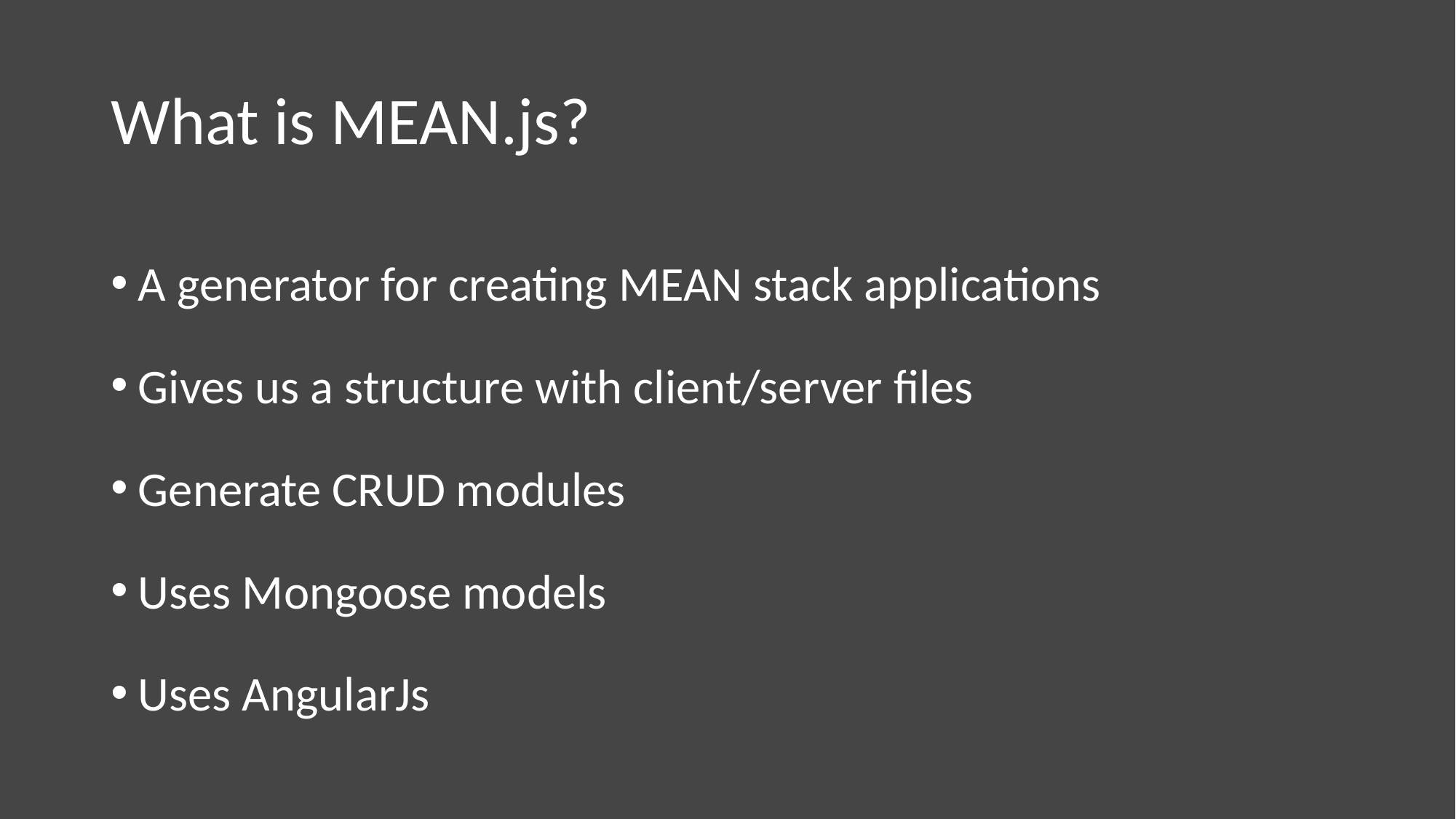

# What is MEAN.js?
A generator for creating MEAN stack applications
Gives us a structure with client/server files
Generate CRUD modules
Uses Mongoose models
Uses AngularJs